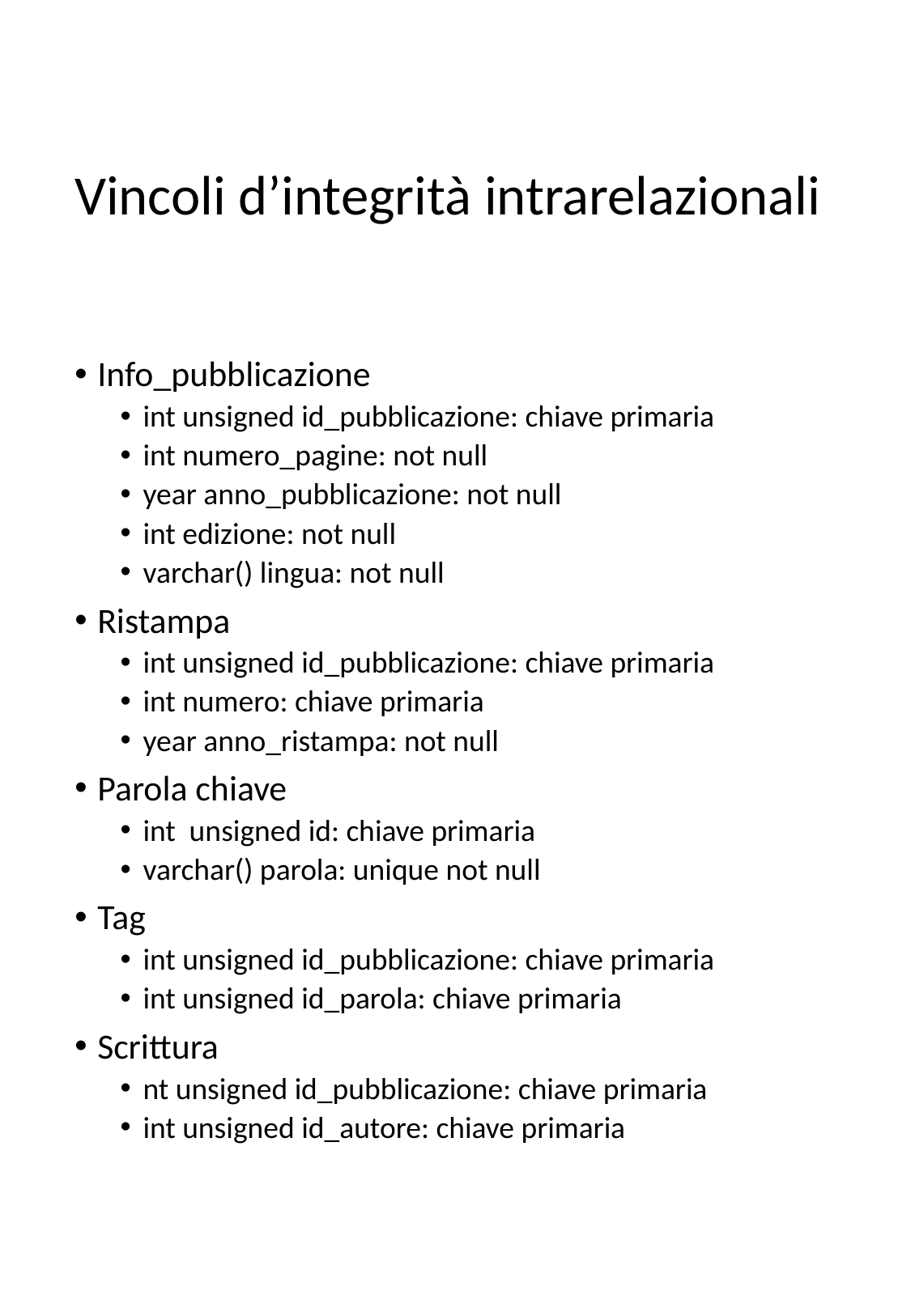

# Vincoli d’integrità intrarelazionali
Info_pubblicazione
int unsigned id_pubblicazione: chiave primaria
int numero_pagine: not null
year anno_pubblicazione: not null
int edizione: not null
varchar() lingua: not null
Ristampa
int unsigned id_pubblicazione: chiave primaria
int numero: chiave primaria
year anno_ristampa: not null
Parola chiave
int  unsigned id: chiave primaria
varchar() parola: unique not null
Tag
int unsigned id_pubblicazione: chiave primaria
int unsigned id_parola: chiave primaria
Scrittura
nt unsigned id_pubblicazione: chiave primaria
int unsigned id_autore: chiave primaria